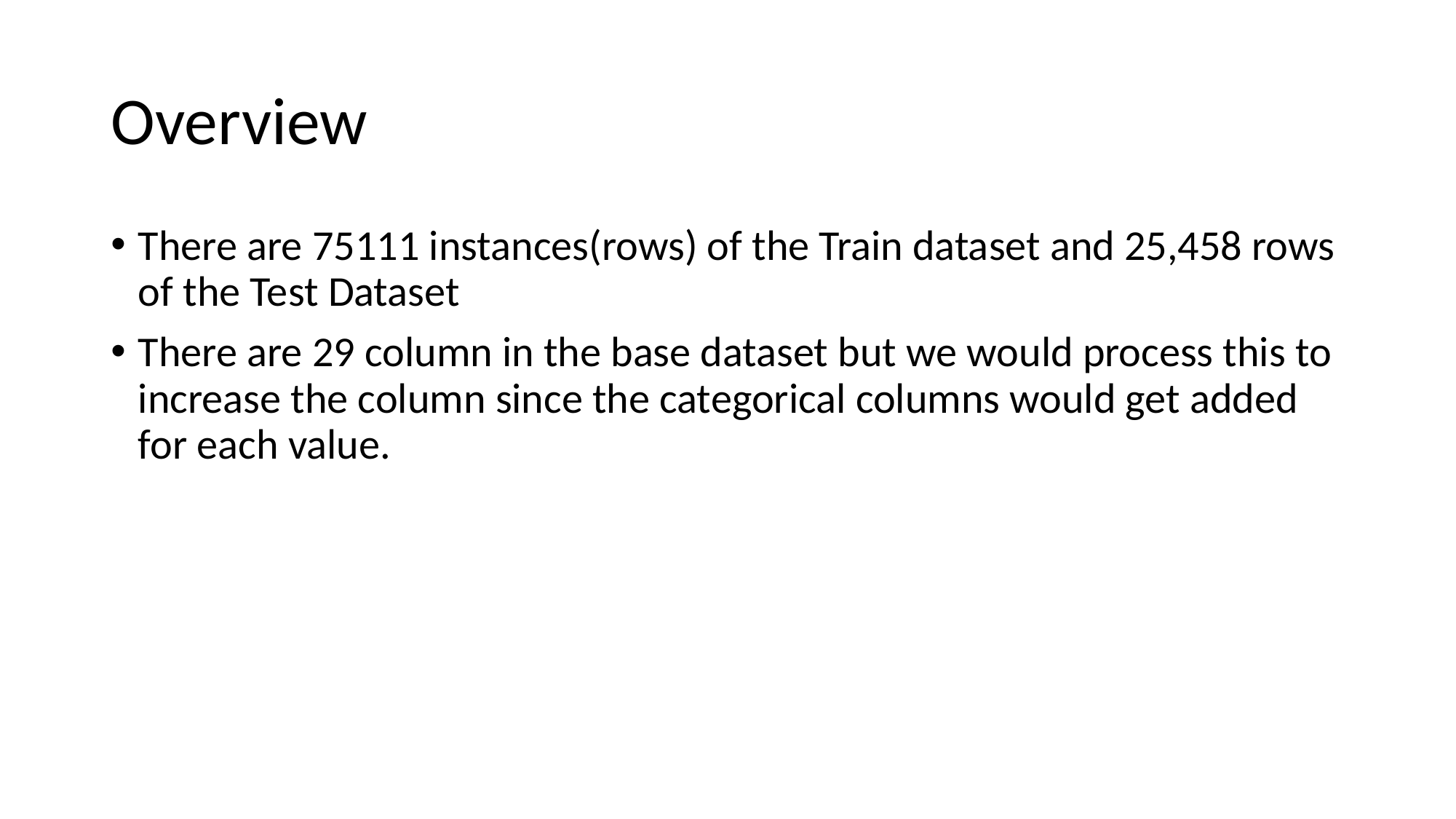

# Overview
There are 75111 instances(rows) of the Train dataset and 25,458 rows of the Test Dataset
There are 29 column in the base dataset but we would process this to increase the column since the categorical columns would get added for each value.